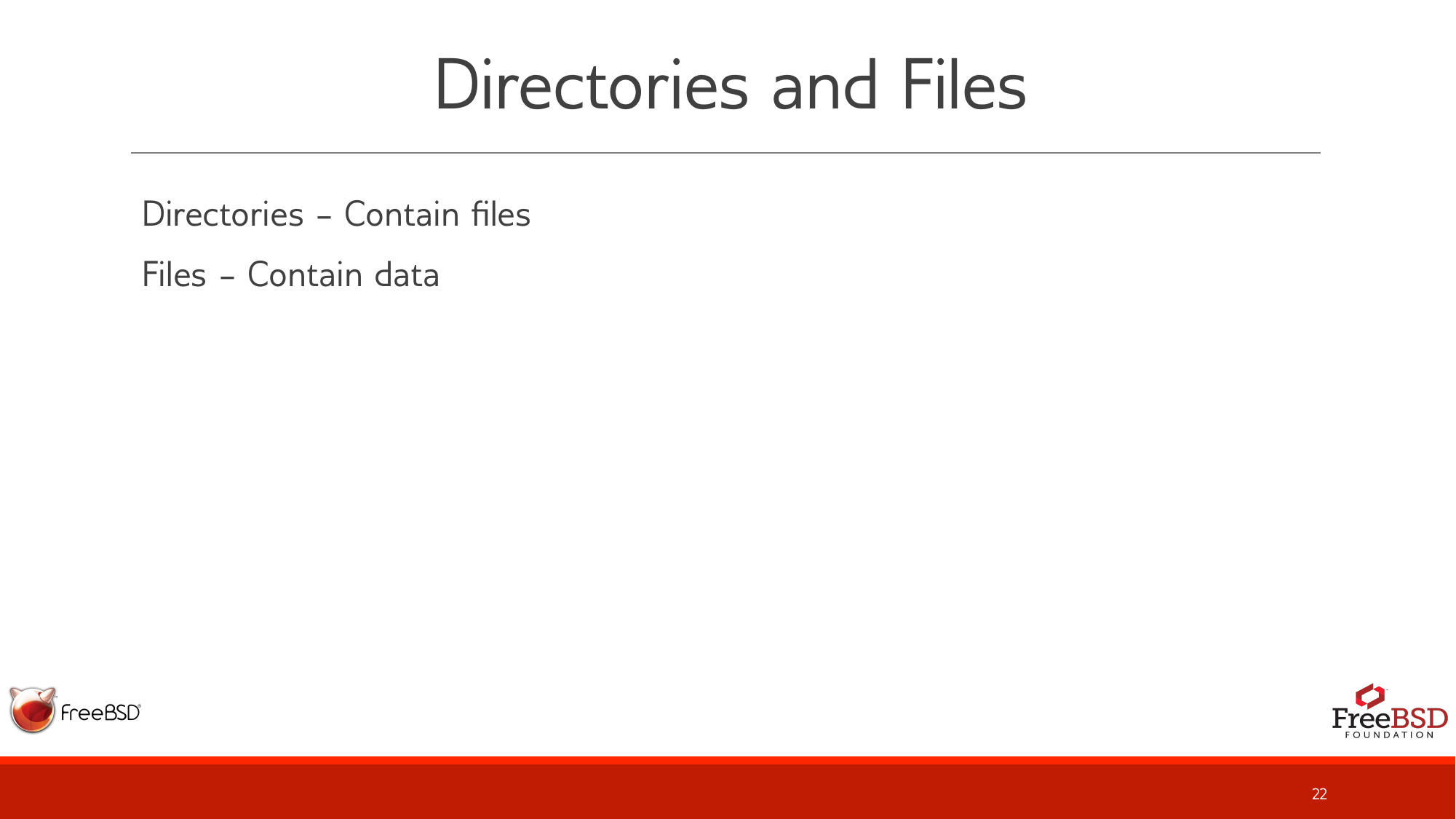

# Directories and Files
Directories – Contain files
Files – Contain data
22